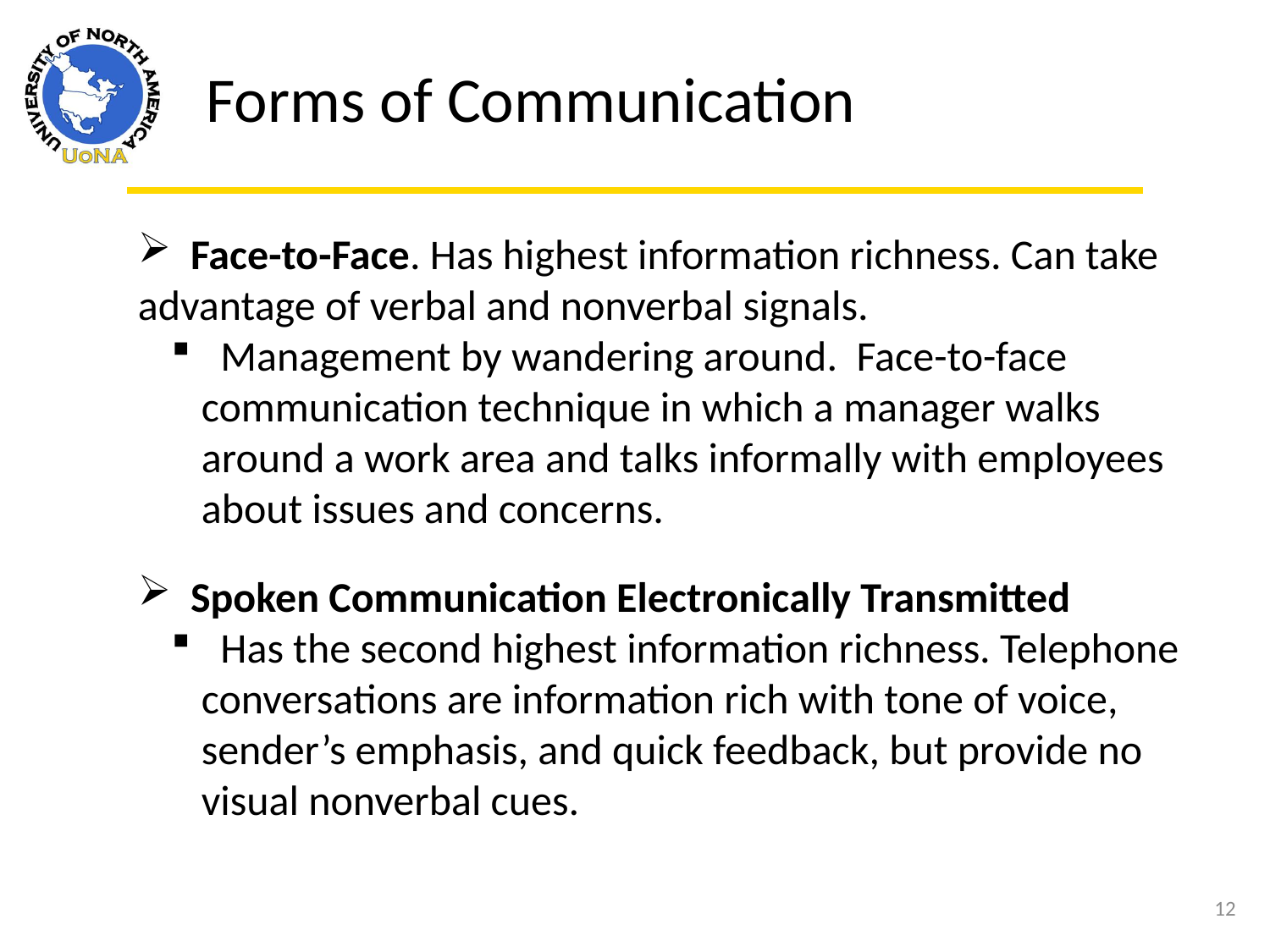

Forms of Communication
  Face-to-Face. Has highest information richness. Can take advantage of verbal and nonverbal signals.
  Management by wandering around.  Face-to-face communication technique in which a manager walks around a work area and talks informally with employees about issues and concerns.

  Spoken Communication Electronically Transmitted
  Has the second highest information richness. Telephone conversations are information rich with tone of voice, sender’s emphasis, and quick feedback, but provide no visual nonverbal cues.
12